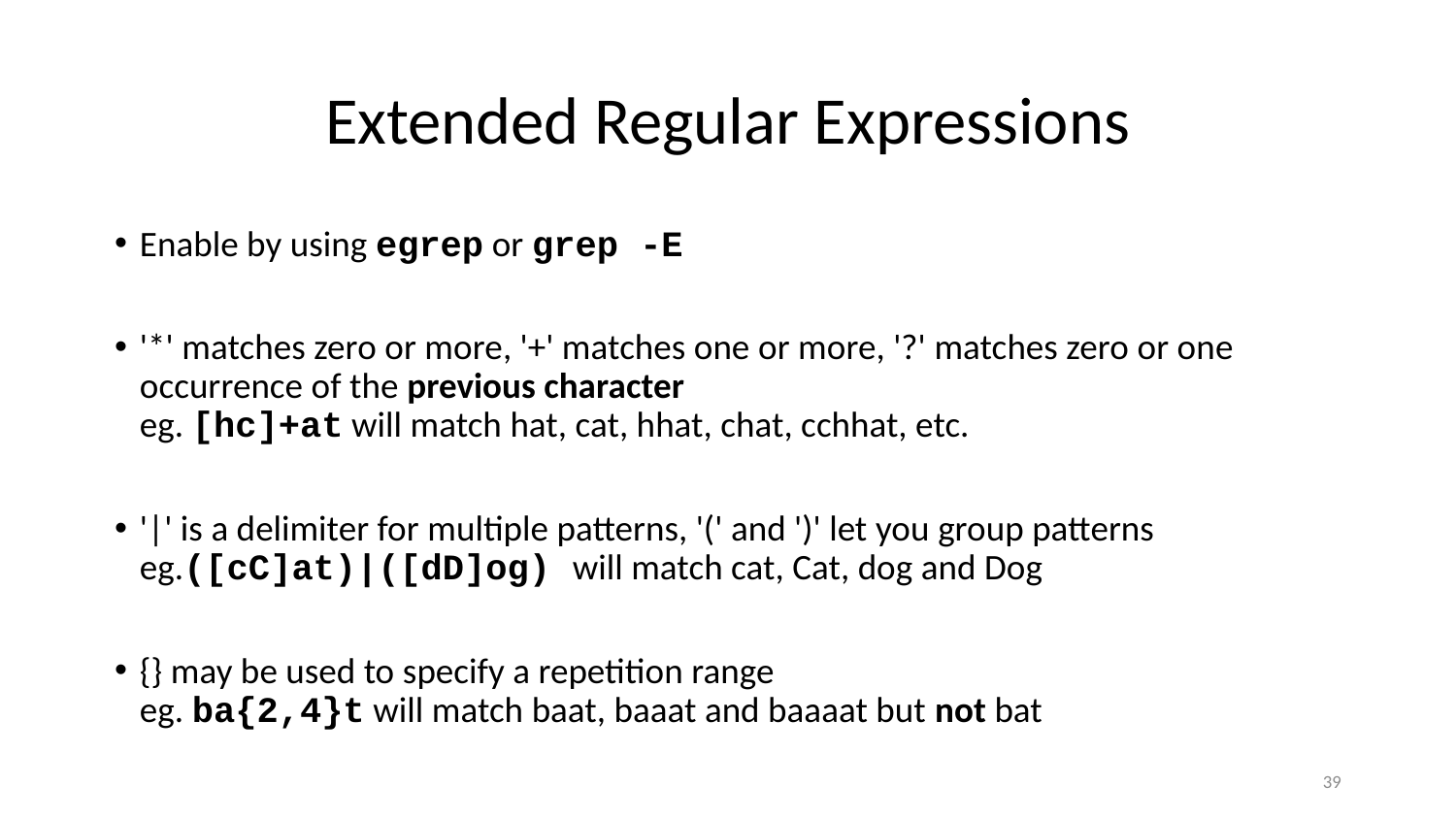

# Extended Regular Expressions
Enable by using egrep or grep -E

'*' matches zero or more, '+' matches one or more, '?' matches zero or one occurrence of the previous character
eg. [hc]+at will match hat, cat, hhat, chat, cchhat, etc.

'|' is a delimiter for multiple patterns, '(' and ')' let you group patterns
eg.([cC]at)|([dD]og) will match cat, Cat, dog and Dog

{} may be used to specify a repetition range
eg. ba{2,4}t will match baat, baaat and baaaat but not bat

39